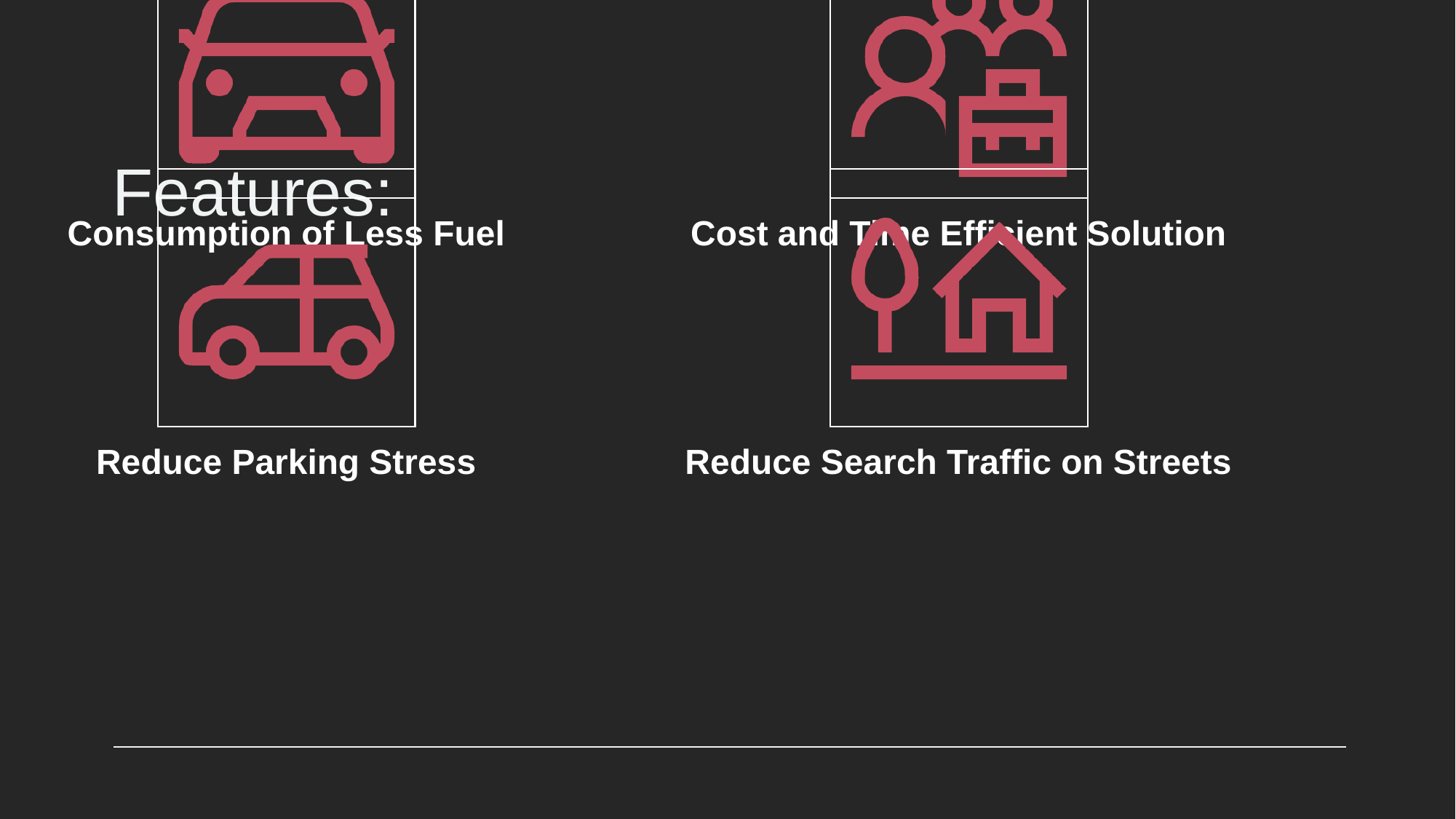

# Features:
Consumption of Less Fuel
Cost and Time Efficient Solution
Reduce Parking Stress
Reduce Search Traffic on Streets